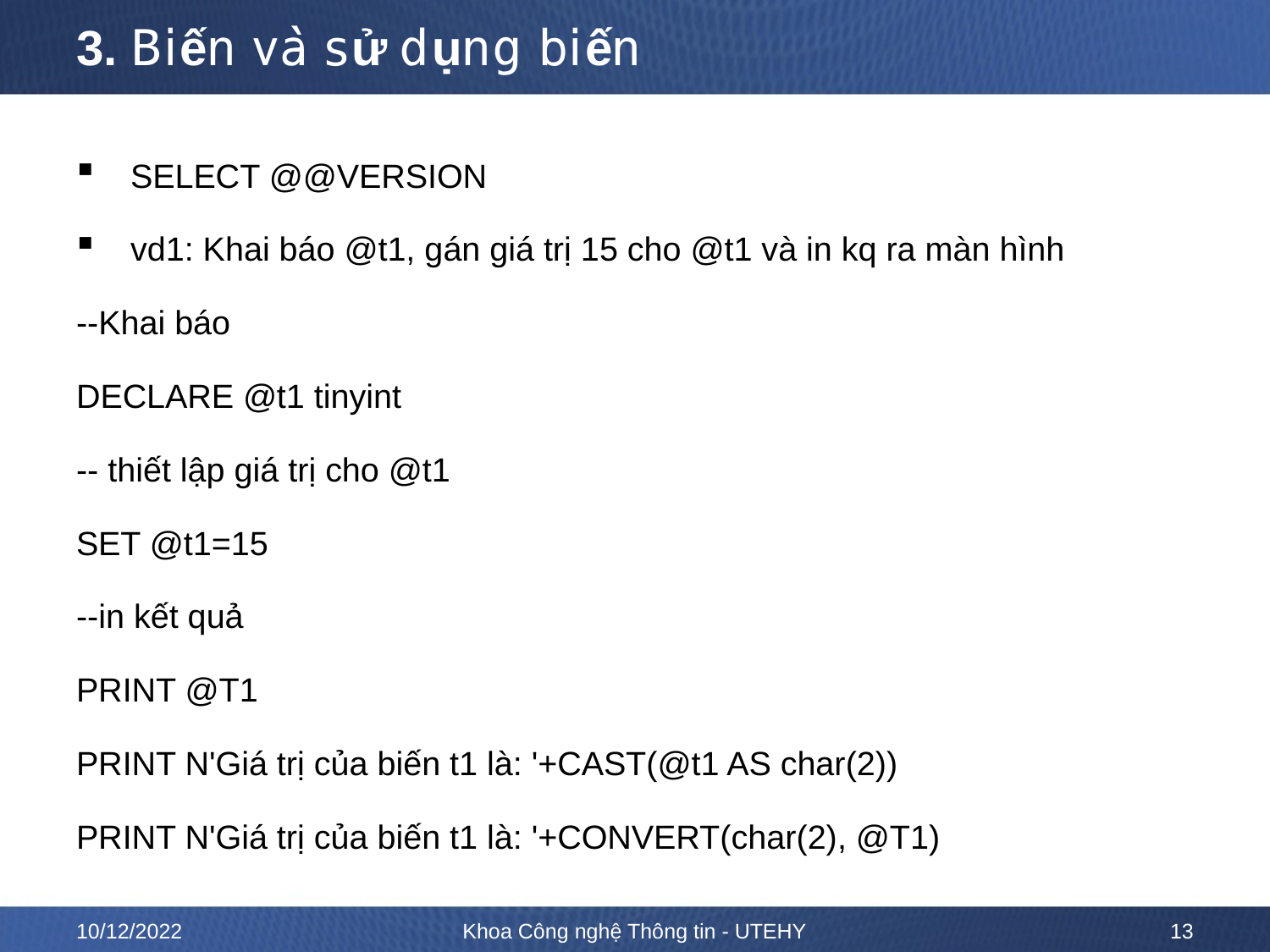

# 3. Biến và sử dụng biến
SELECT @@VERSION
vd1: Khai báo @t1, gán giá trị 15 cho @t1 và in kq ra màn hình
--Khai báo
DECLARE @t1 tinyint
-- thiết lập giá trị cho @t1
SET @t1=15
--in kết quả
PRINT @T1
PRINT N'Giá trị của biến t1 là: '+CAST(@t1 AS char(2))
PRINT N'Giá trị của biến t1 là: '+CONVERT(char(2), @T1)
10/12/2022
Khoa Công nghệ Thông tin - UTEHY
13